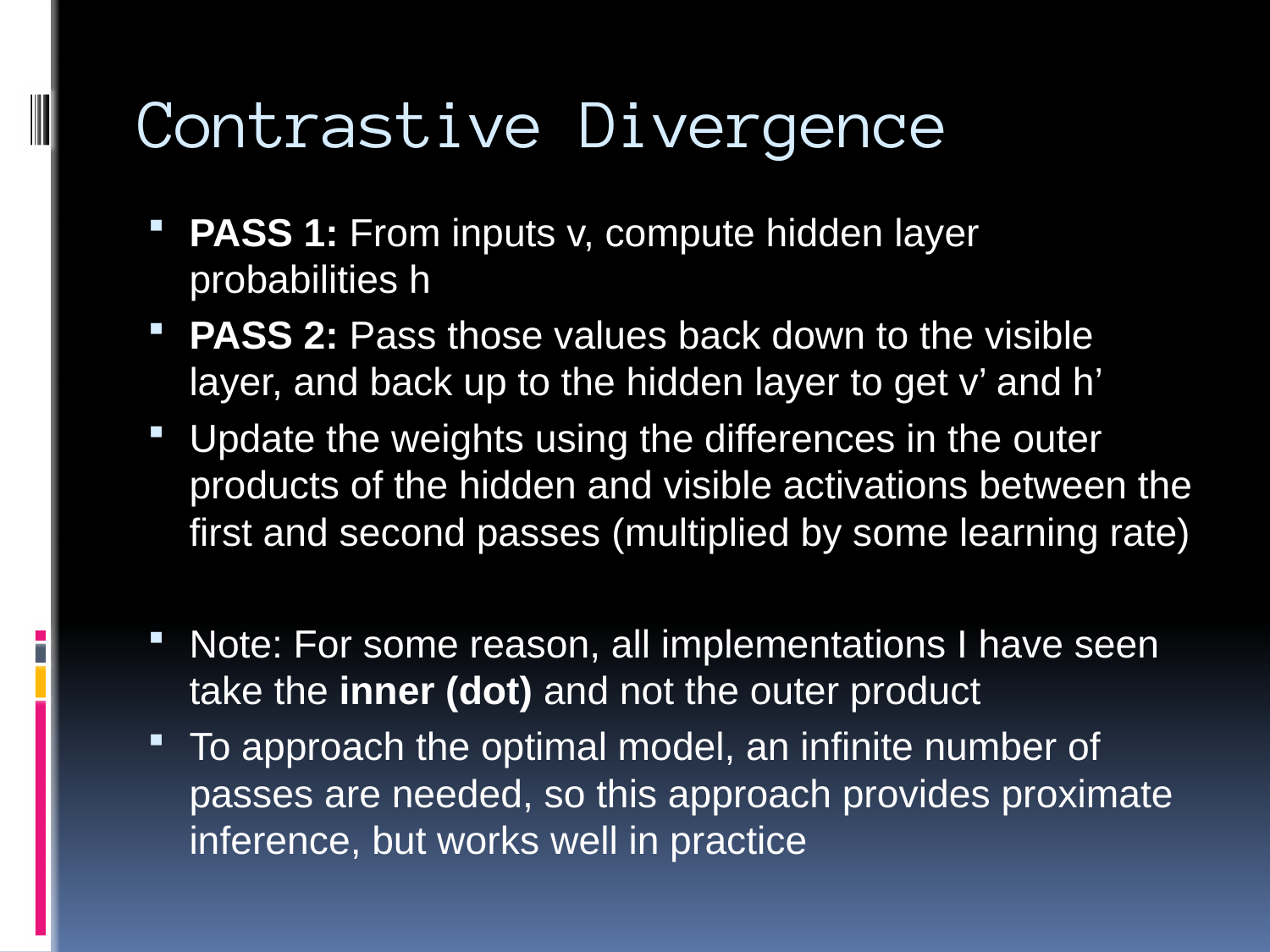

# Contrastive Divergence
PASS 1: From inputs v, compute hidden layer probabilities h
PASS 2: Pass those values back down to the visible layer, and back up to the hidden layer to get v’ and h’
Update the weights using the differences in the outer products of the hidden and visible activations between the first and second passes (multiplied by some learning rate)

Note: For some reason, all implementations I have seen take the inner (dot) and not the outer product
To approach the optimal model, an infinite number of passes are needed, so this approach provides proximate inference, but works well in practice